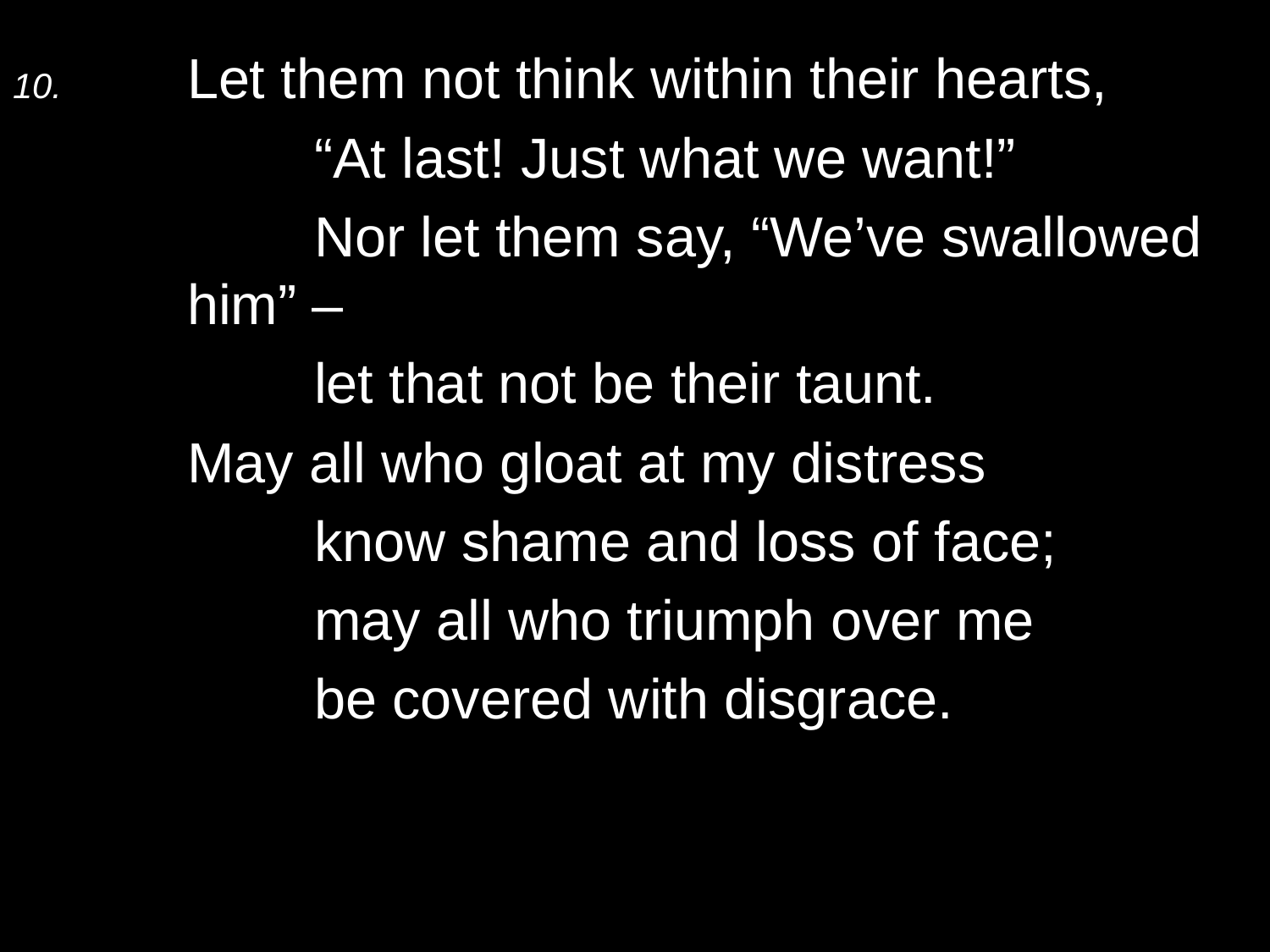

10.	Let them not think within their hearts,
		“At last! Just what we want!”
		Nor let them say, “We’ve swallowed him” –
		let that not be their taunt.
	May all who gloat at my distress
		know shame and loss of face;
		may all who triumph over me
		be covered with disgrace.